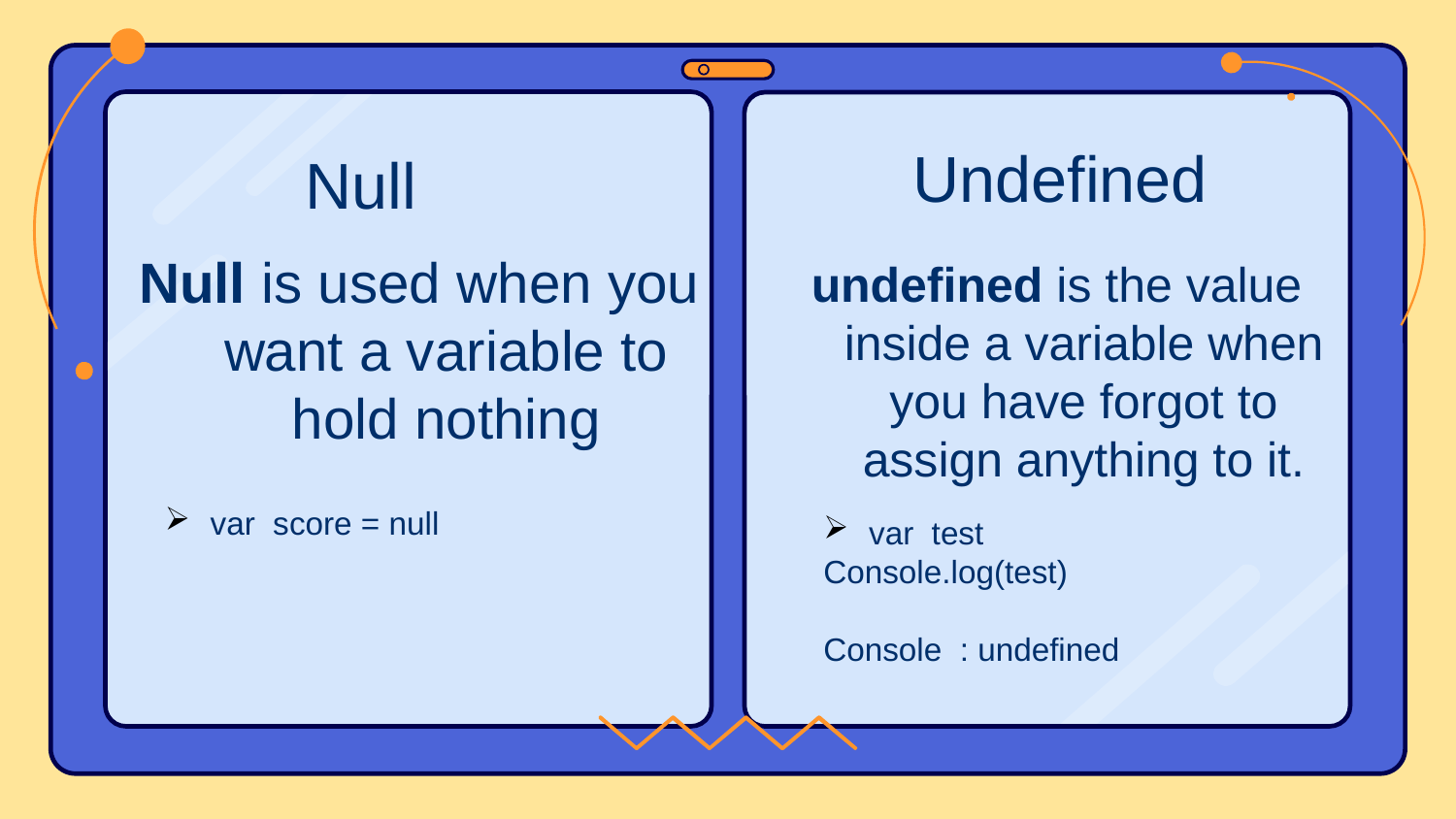

Undefined
Null
Null is used when you want a variable to hold nothing
undefined is the value inside a variable when you have forgot to assign anything to it.
var  score = null

var  test
Console.log(test)

Console  : undefined